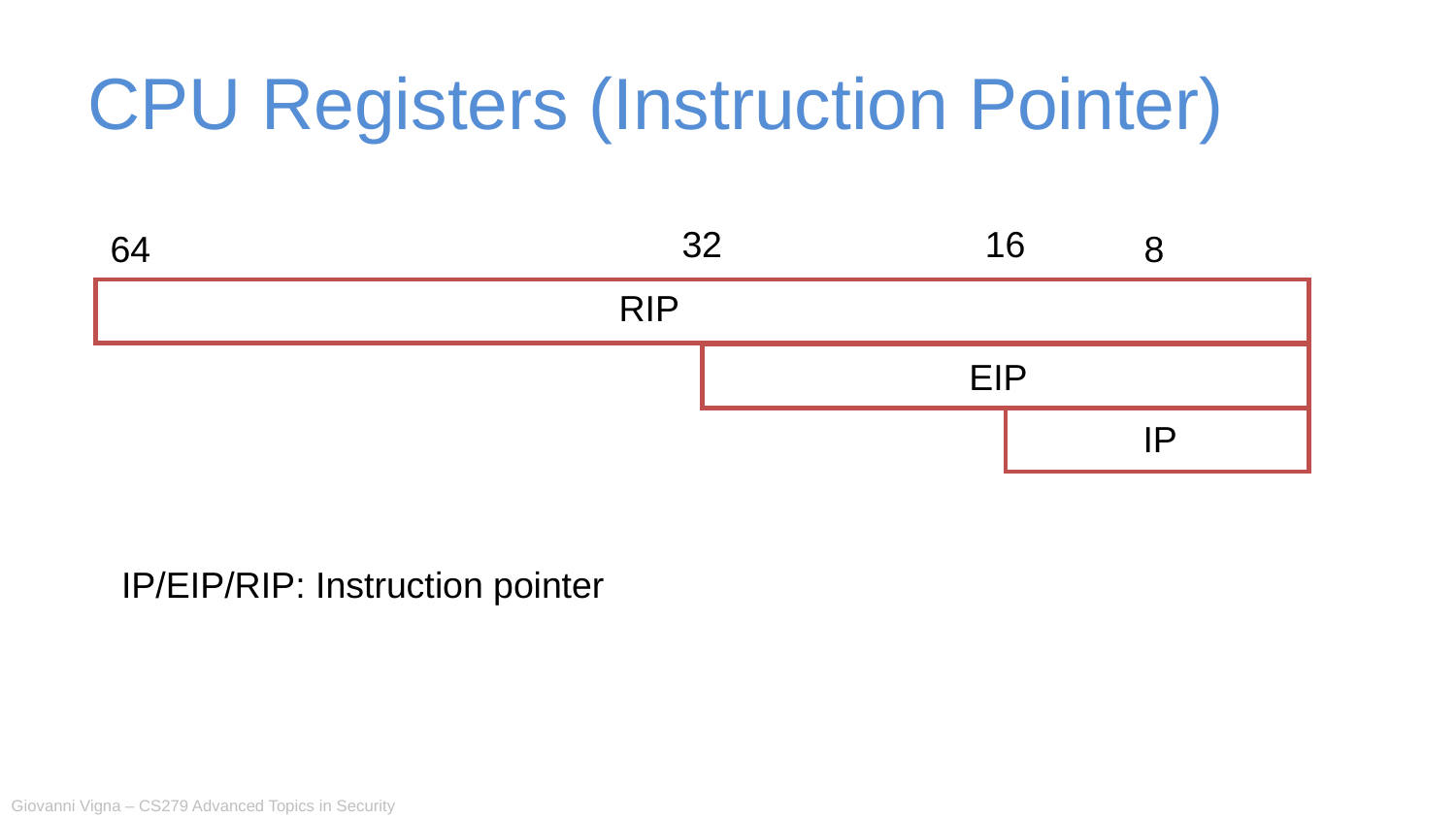

# CPU Registers (Instruction Pointer)
32
16
64
8
RIP

EIP

IP
IP/EIP/RIP: Instruction pointer